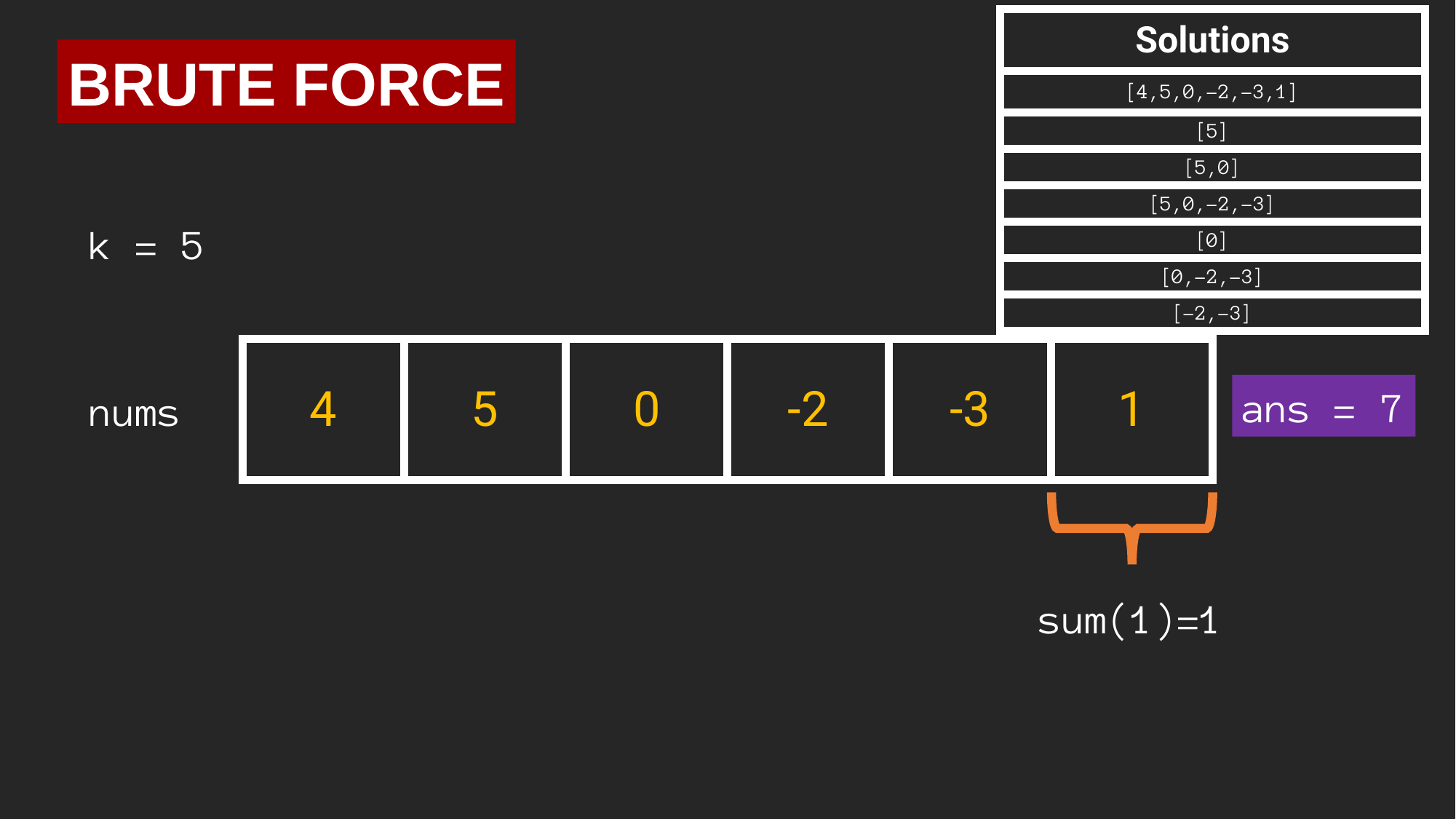

| Solutions |
| --- |
| [4,5,0,-2,-3,1] |
| [5] |
| [5,0] |
| [5,0,-2,-3] |
| [0] |
| [0,-2,-3] |
| [-2,-3] |
BRUTE FORCE
k = 5
| 4 | 5 | 0 | -2 | -3 | 1 |
| --- | --- | --- | --- | --- | --- |
ans = 7
nums

sum(1)=1